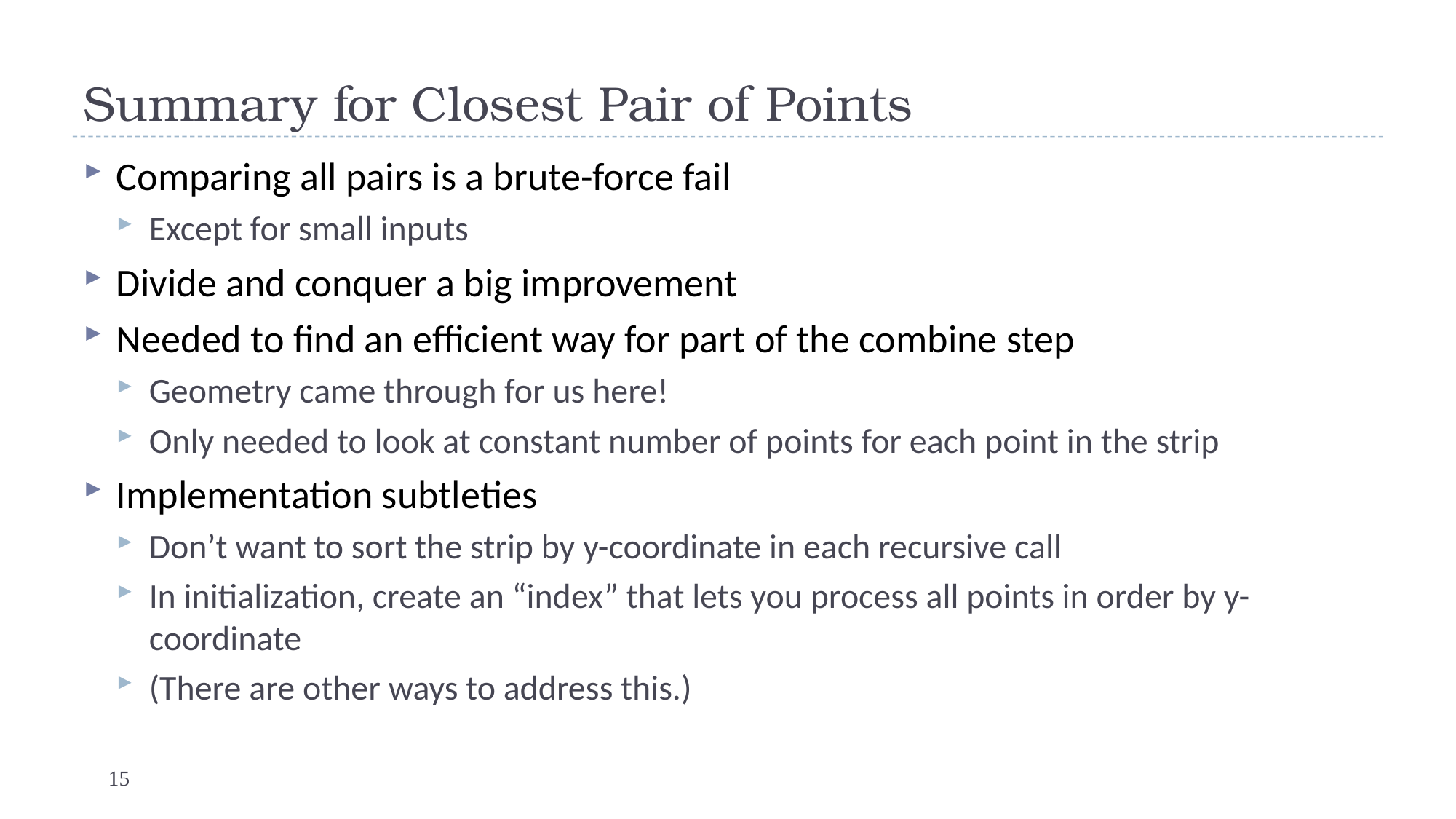

# Summary for Closest Pair of Points
Comparing all pairs is a brute-force fail
Except for small inputs
Divide and conquer a big improvement
Needed to find an efficient way for part of the combine step
Geometry came through for us here!
Only needed to look at constant number of points for each point in the strip
Implementation subtleties
Don’t want to sort the strip by y-coordinate in each recursive call
In initialization, create an “index” that lets you process all points in order by y-coordinate
(There are other ways to address this.)
15